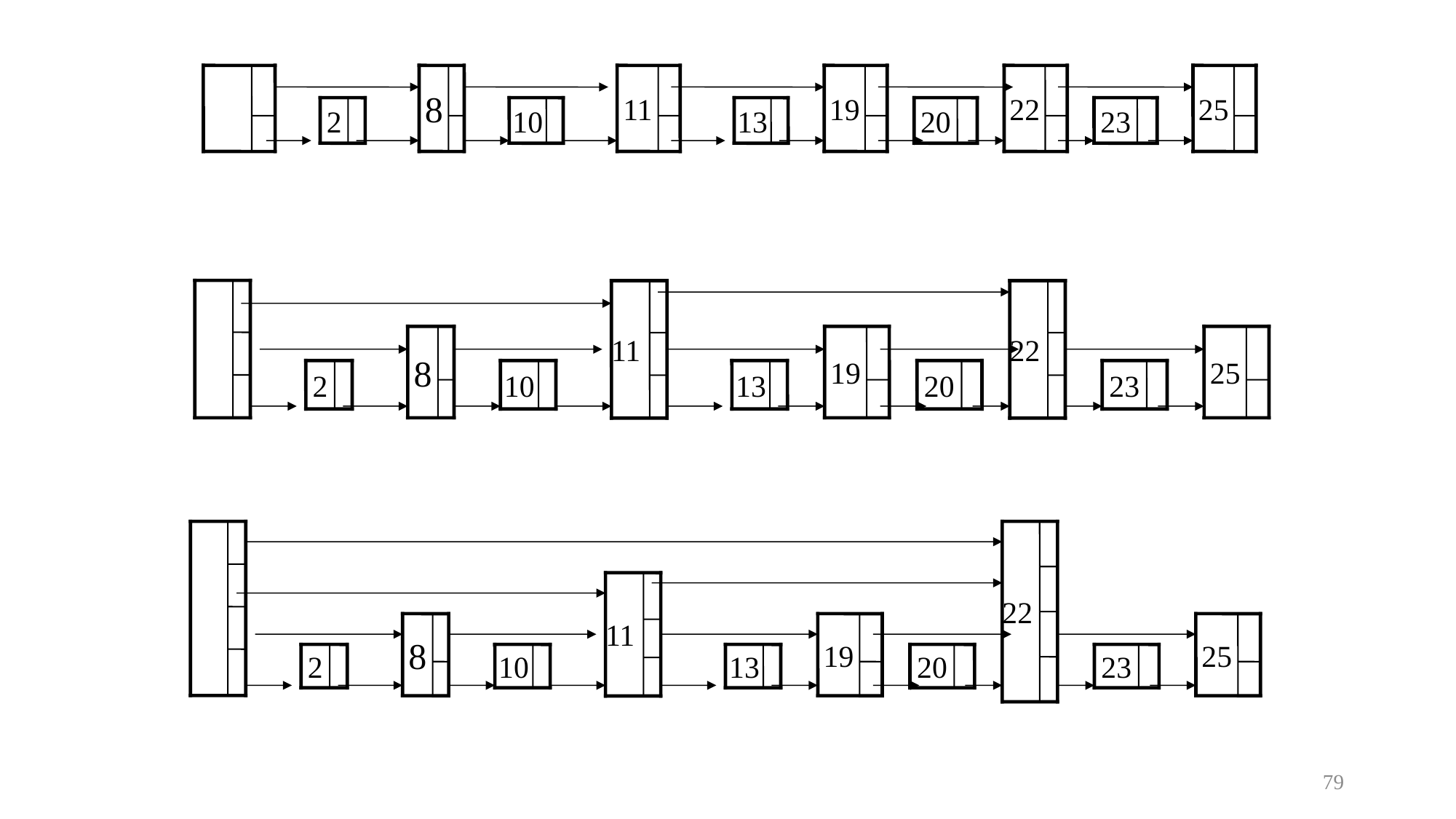

8

11

19

22

25

2

10

13

20

23

11

22

8

19

25

2

10

13

20

23

22

11

8

19

25

2

10

13

20

23

79